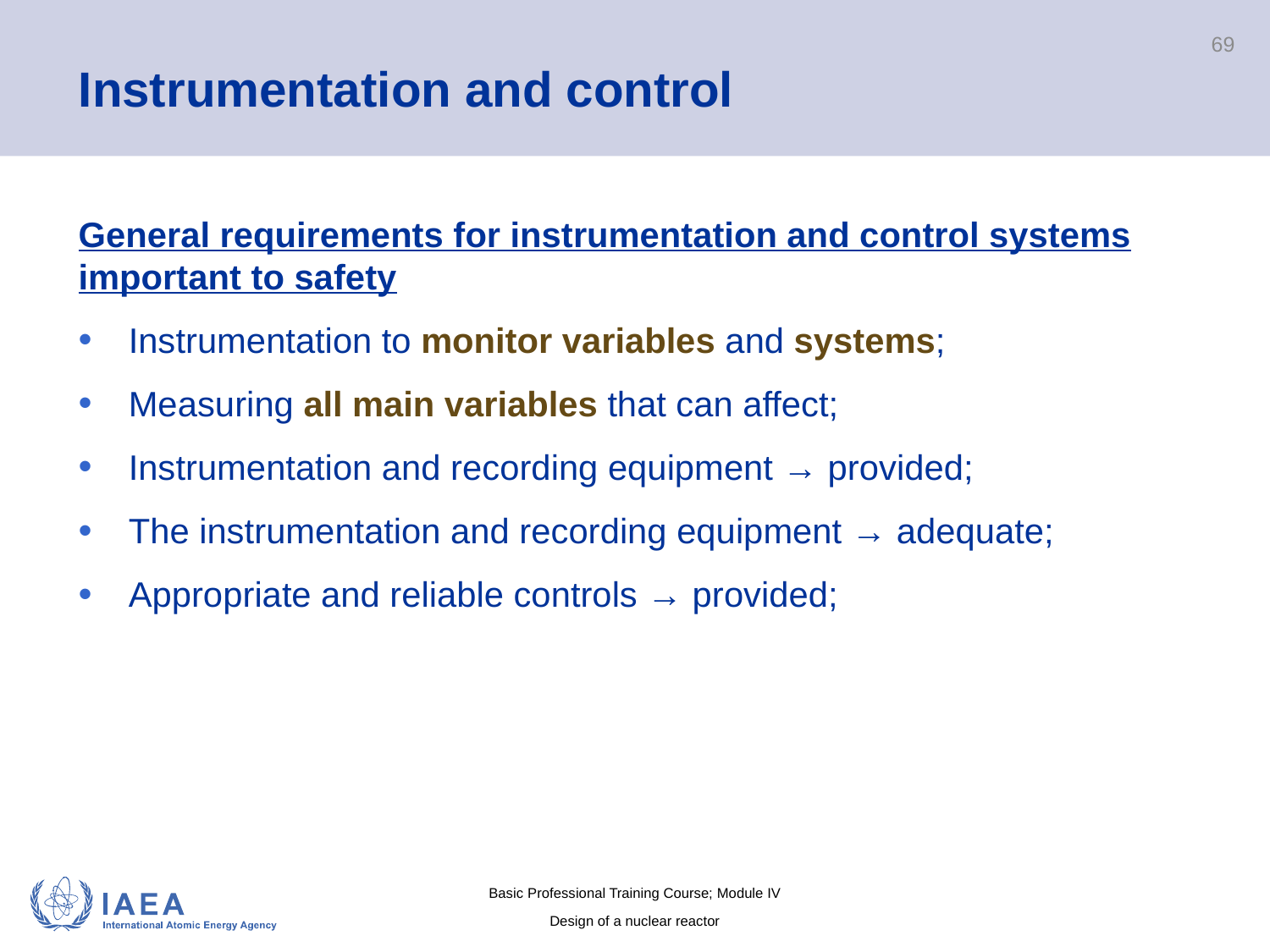

# Instrumentation and control
69
General requirements for instrumentation and control systems important to safety
Instrumentation to monitor variables and systems;
Measuring all main variables that can affect;
Instrumentation and recording equipment → provided;
The instrumentation and recording equipment → adequate;
Appropriate and reliable controls → provided;